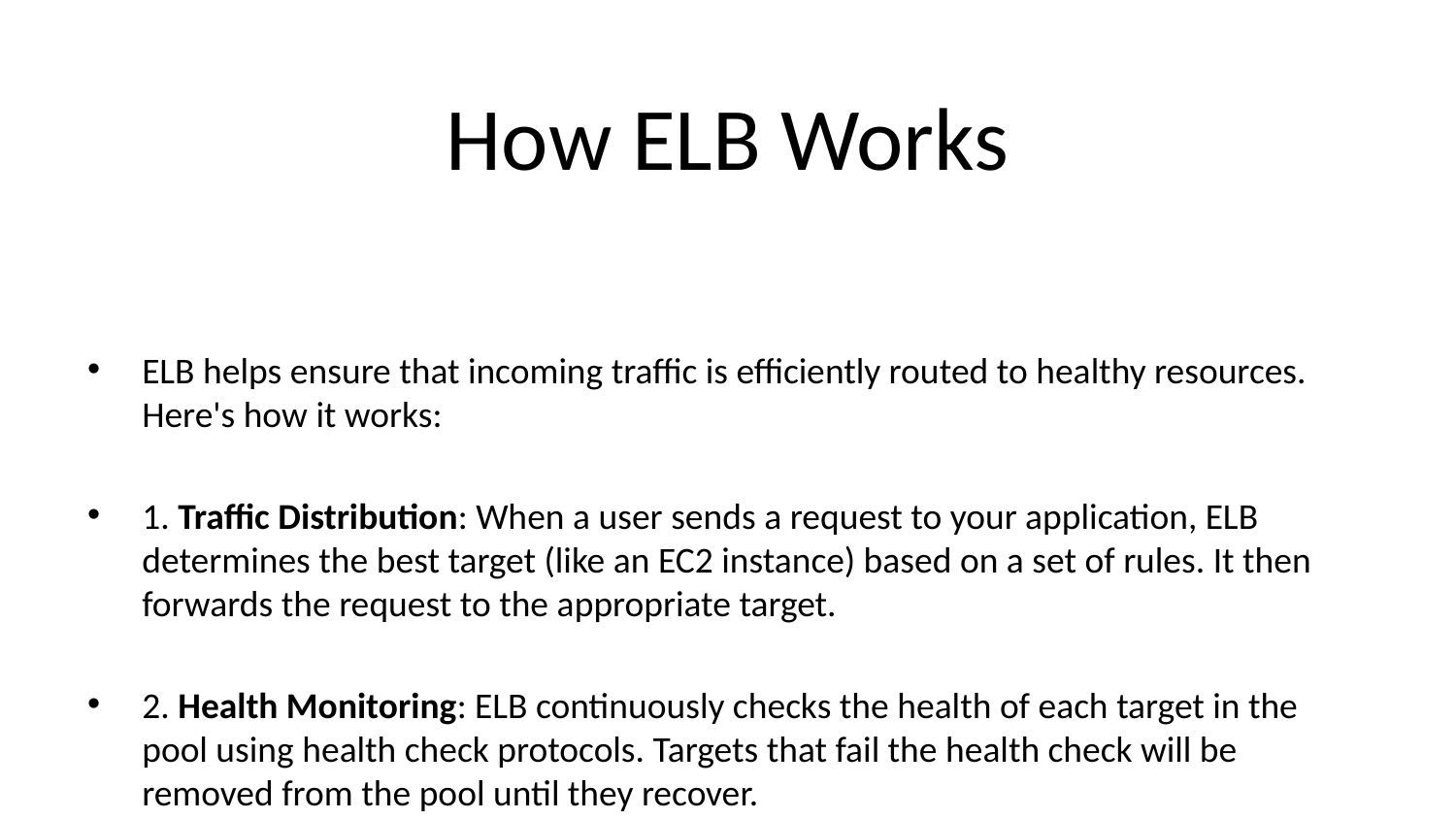

# How ELB Works

ELB helps ensure that incoming traffic is efficiently routed to healthy resources. Here's how it works:

1. Traffic Distribution: When a user sends a request to your application, ELB determines the best target (like an EC2 instance) based on a set of rules. It then forwards the request to the appropriate target.

2. Health Monitoring: ELB continuously checks the health of each target in the pool using health check protocols. Targets that fail the health check will be removed from the pool until they recover.

3. Auto Scaling Integration: ELB integrates with Auto Scaling, allowing it to automatically scale the number of instances in response to traffic patterns. This ensures that your application can handle fluctuating traffic loads without manual intervention.

4. Cross-Zone Load Balancing: ELB can distribute traffic across multiple Availability Zones, ensuring high availability and fault tolerance. If one AZ becomes unavailable, ELB will route traffic to healthy instances in other AZs.